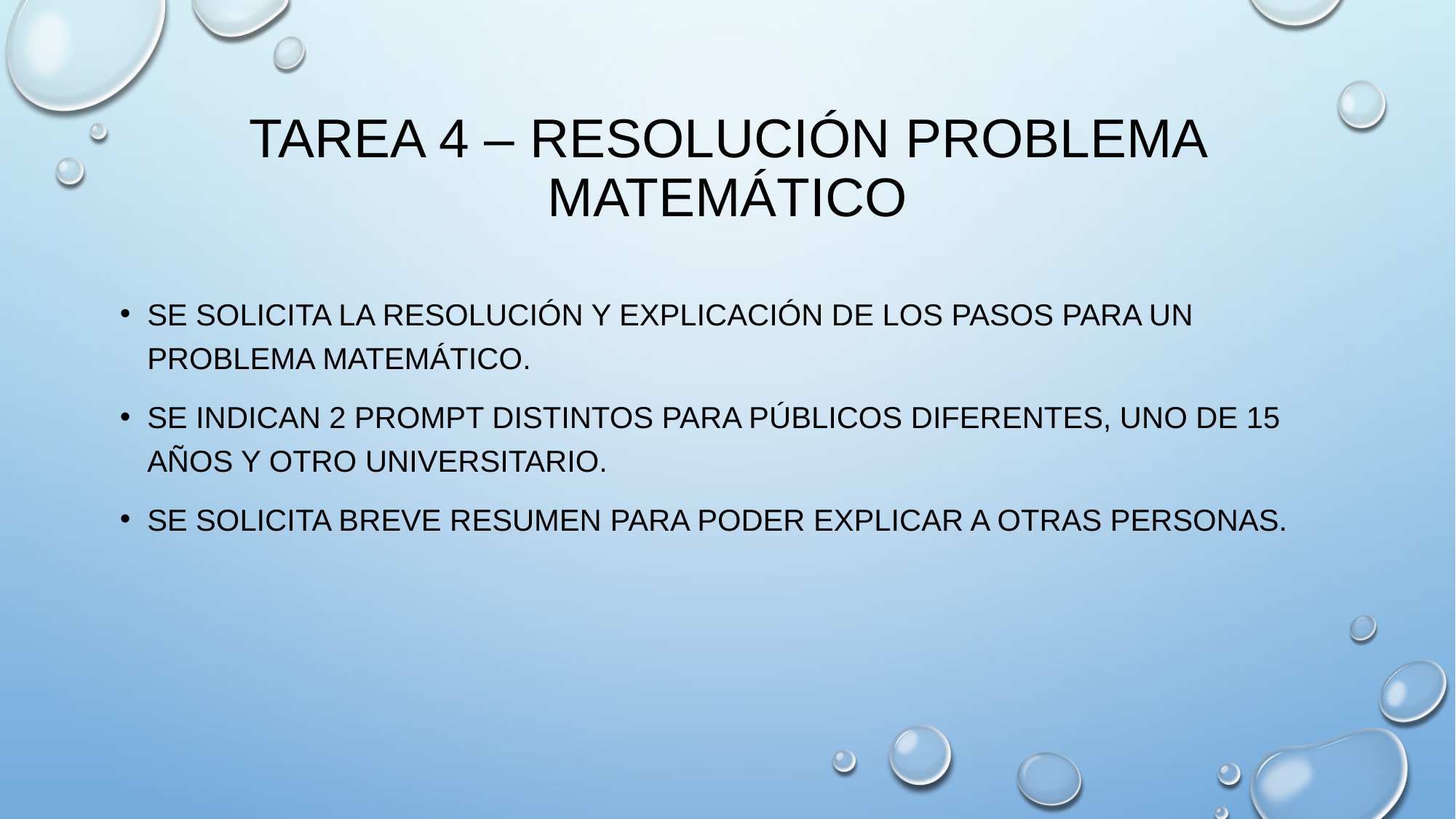

# Tarea 4 – resolución problema matemático
Se solicita la resolución y explicación de los pasos para un problema matemático.
Se indican 2 prompt distintos para públicos diferentes, uno de 15 años y otro universitario.
Se solicita breve resumen para poder explicar a otras personas.